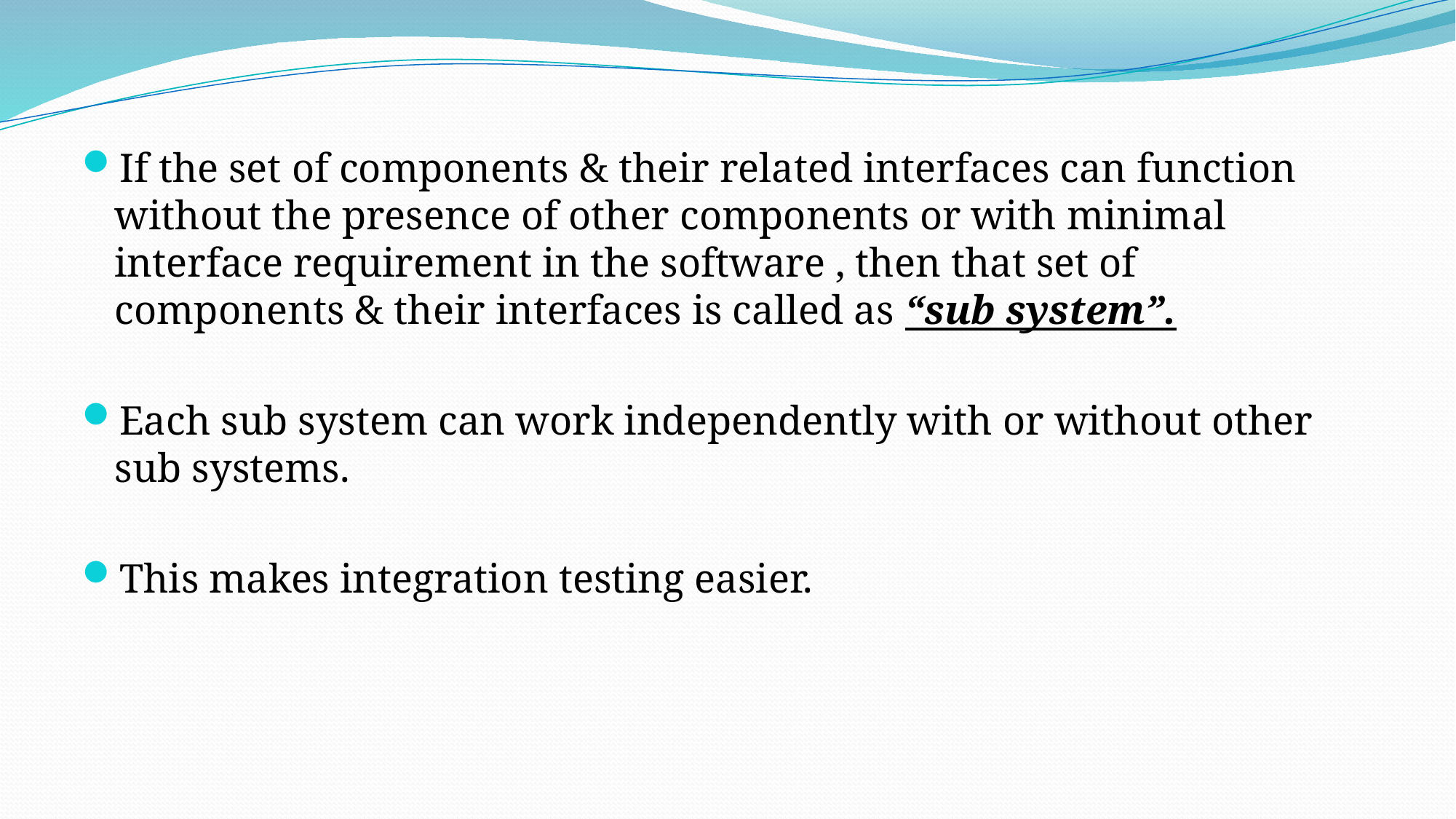

If the set of components & their related interfaces can function without the presence of other components or with minimal interface requirement in the software , then that set of components & their interfaces is called as “sub system”.

Each sub system can work independently with or without other sub systems.

This makes integration testing easier.